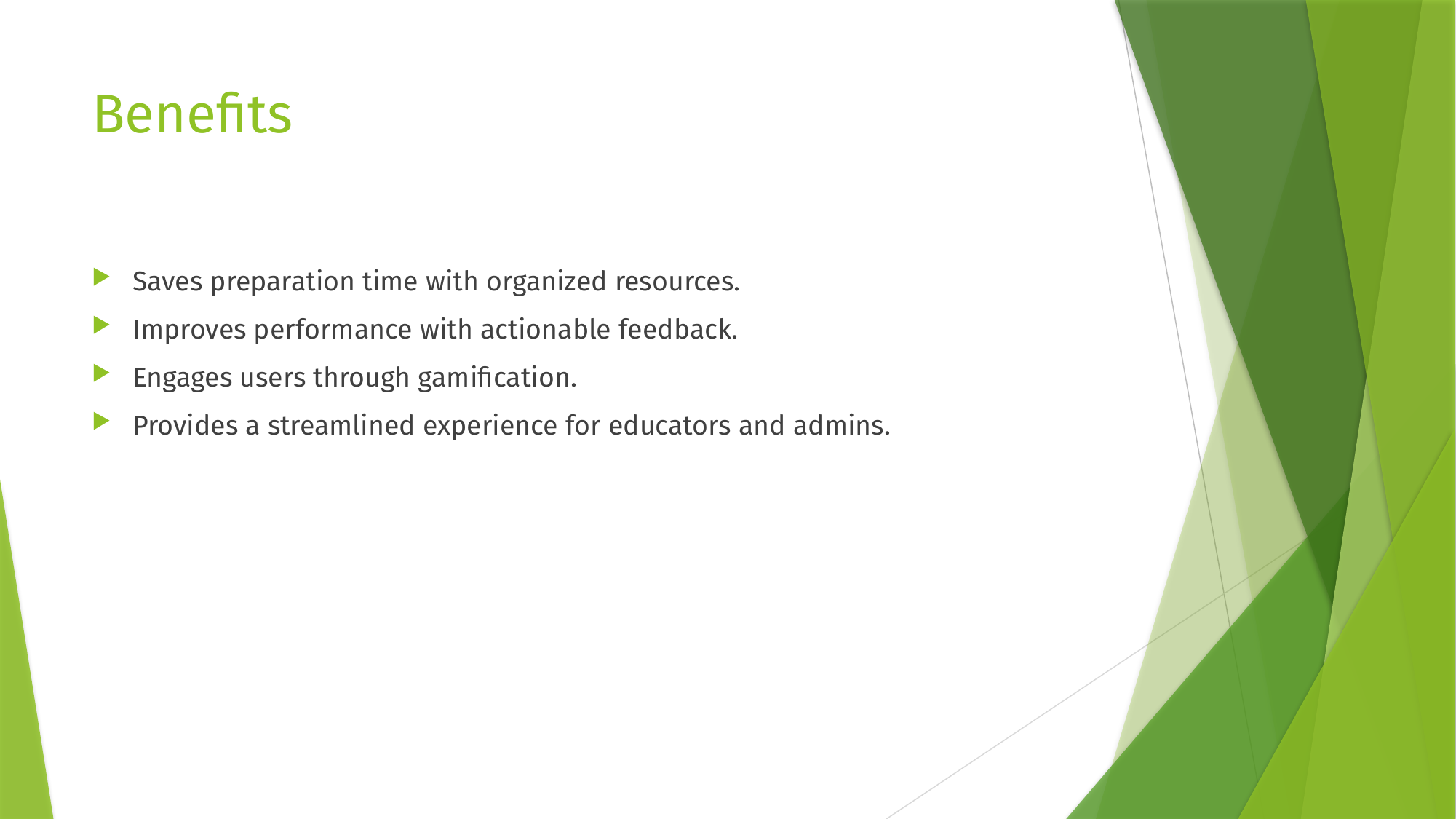

# Benefits
Saves preparation time with organized resources.
Improves performance with actionable feedback.
Engages users through gamification.
Provides a streamlined experience for educators and admins.